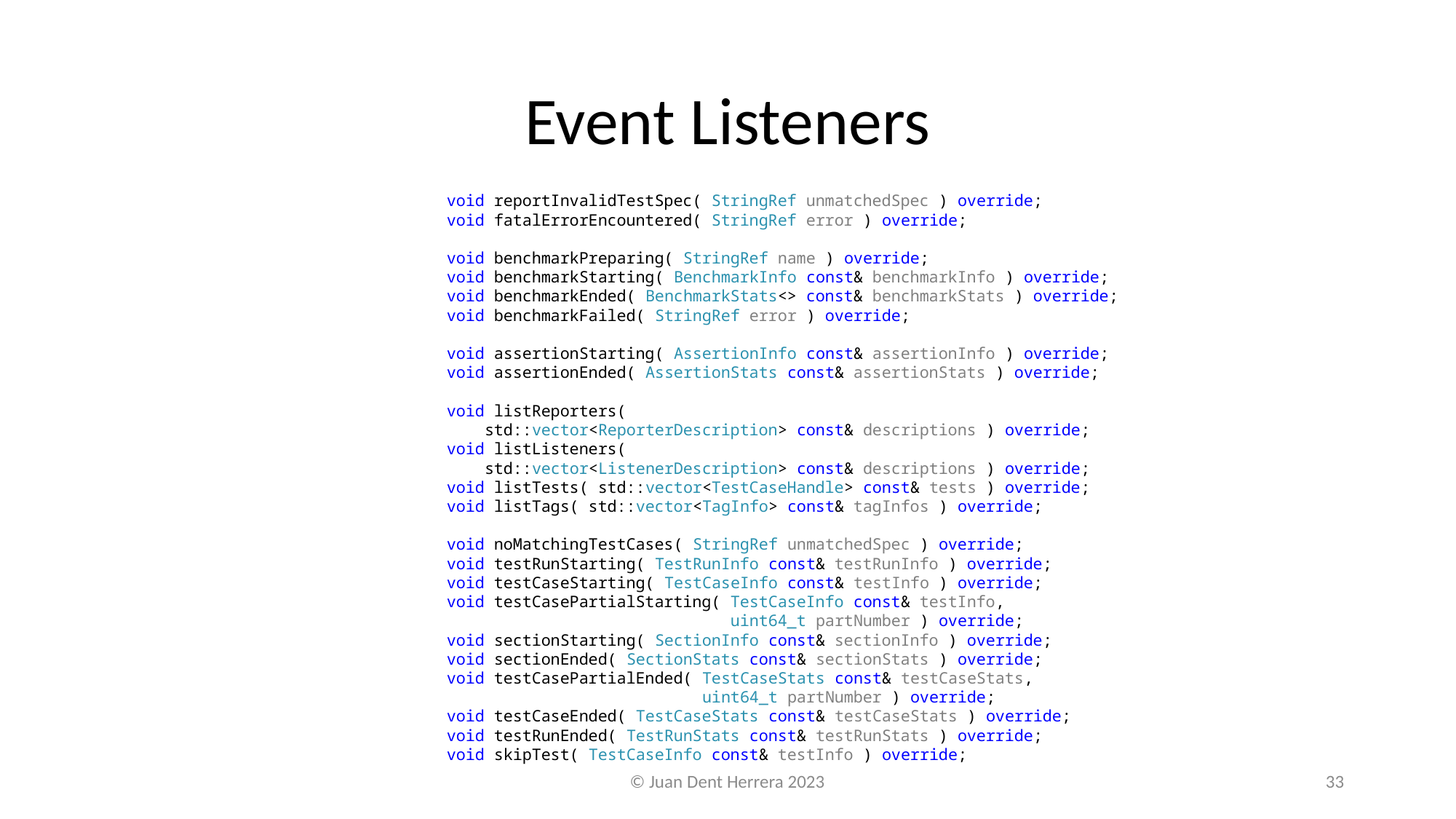

# Event Listeners
        void reportInvalidTestSpec( StringRef unmatchedSpec ) override;
        void fatalErrorEncountered( StringRef error ) override;

        void benchmarkPreparing( StringRef name ) override;
        void benchmarkStarting( BenchmarkInfo const& benchmarkInfo ) override;
        void benchmarkEnded( BenchmarkStats<> const& benchmarkStats ) override;
        void benchmarkFailed( StringRef error ) override;

        void assertionStarting( AssertionInfo const& assertionInfo ) override;
        void assertionEnded( AssertionStats const& assertionStats ) override;

        void listReporters(
            std::vector<ReporterDescription> const& descriptions ) override;
        void listListeners(
            std::vector<ListenerDescription> const& descriptions ) override;
        void listTests( std::vector<TestCaseHandle> const& tests ) override;
        void listTags( std::vector<TagInfo> const& tagInfos ) override;

        void noMatchingTestCases( StringRef unmatchedSpec ) override;
        void testRunStarting( TestRunInfo const& testRunInfo ) override;
        void testCaseStarting( TestCaseInfo const& testInfo ) override;
        void testCasePartialStarting( TestCaseInfo const& testInfo,
                                      uint64_t partNumber ) override;
        void sectionStarting( SectionInfo const& sectionInfo ) override;
        void sectionEnded( SectionStats const& sectionStats ) override;
        void testCasePartialEnded( TestCaseStats const& testCaseStats,
                                   uint64_t partNumber ) override;
        void testCaseEnded( TestCaseStats const& testCaseStats ) override;
        void testRunEnded( TestRunStats const& testRunStats ) override;
        void skipTest( TestCaseInfo const& testInfo ) override;
© Juan Dent Herrera 2023
33